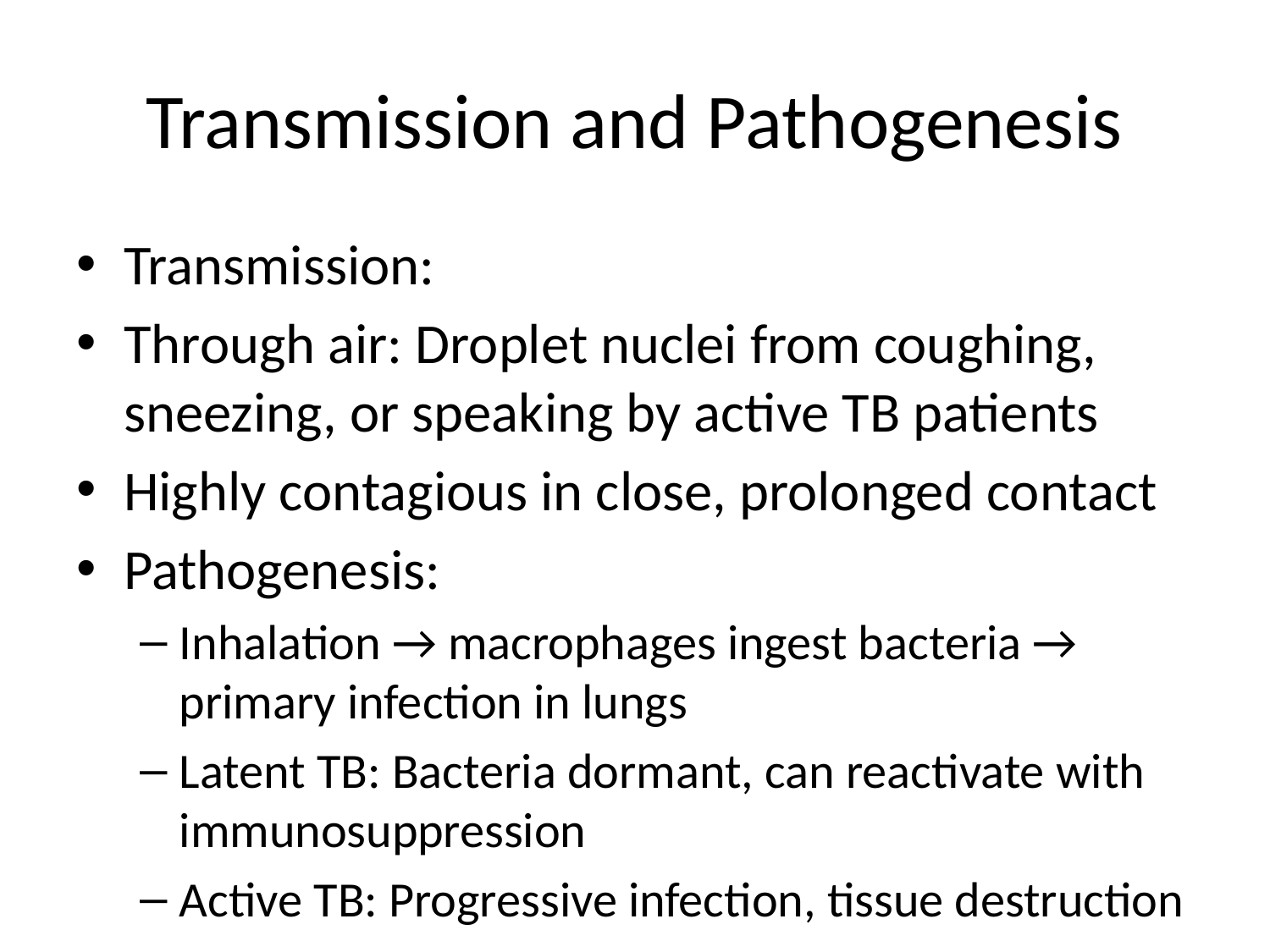

# Transmission and Pathogenesis
Transmission:
Through air: Droplet nuclei from coughing, sneezing, or speaking by active TB patients
Highly contagious in close, prolonged contact
Pathogenesis:
Inhalation → macrophages ingest bacteria → primary infection in lungs
Latent TB: Bacteria dormant, can reactivate with immunosuppression
Active TB: Progressive infection, tissue destruction